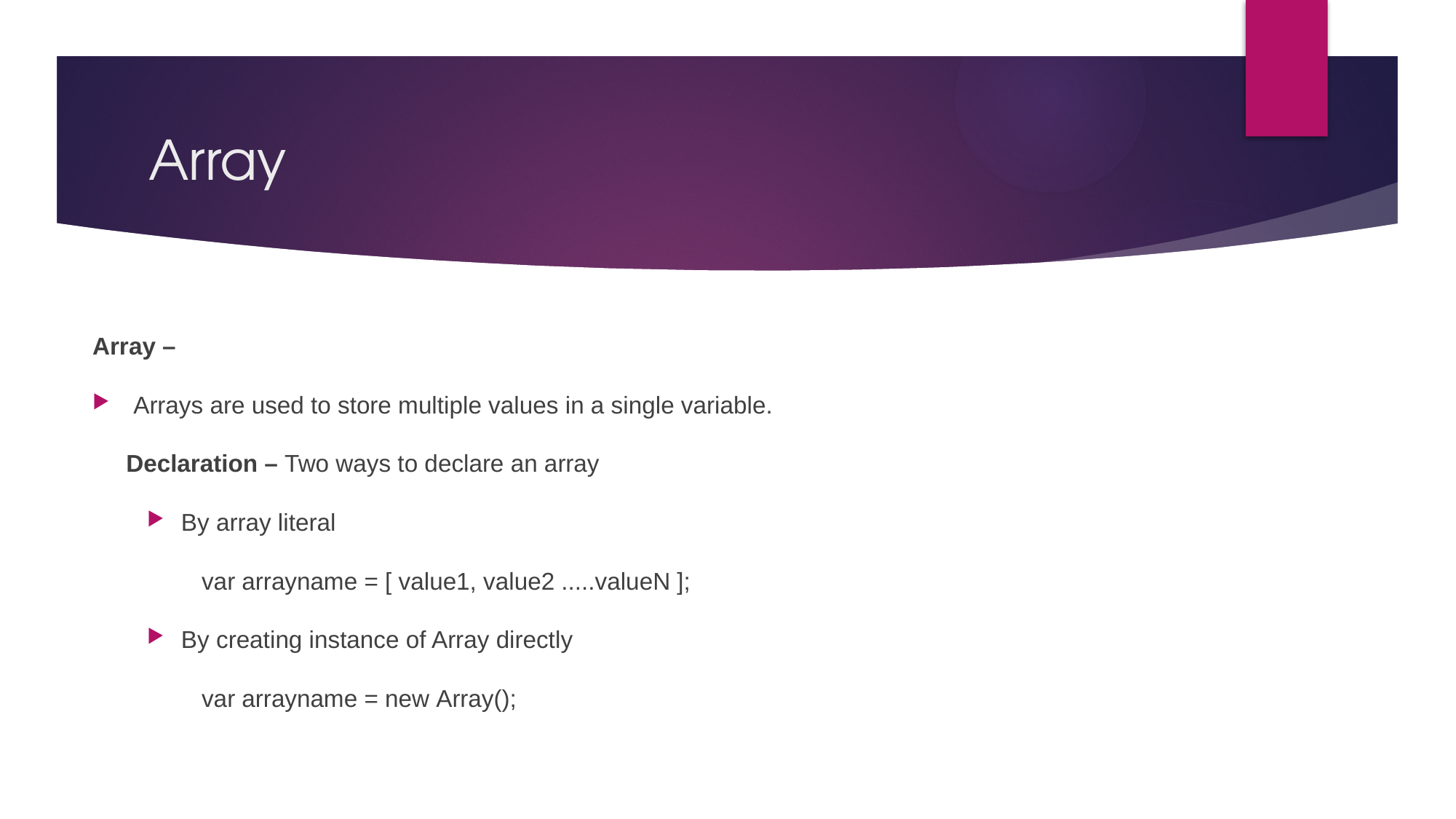

# Array
Array –
Arrays are used to store multiple values in a single variable.
     Declaration – Two ways to declare an array
By array literal
var arrayname = [ value1, value2 .....valueN ];
By creating instance of Array directly
var arrayname = new Array();